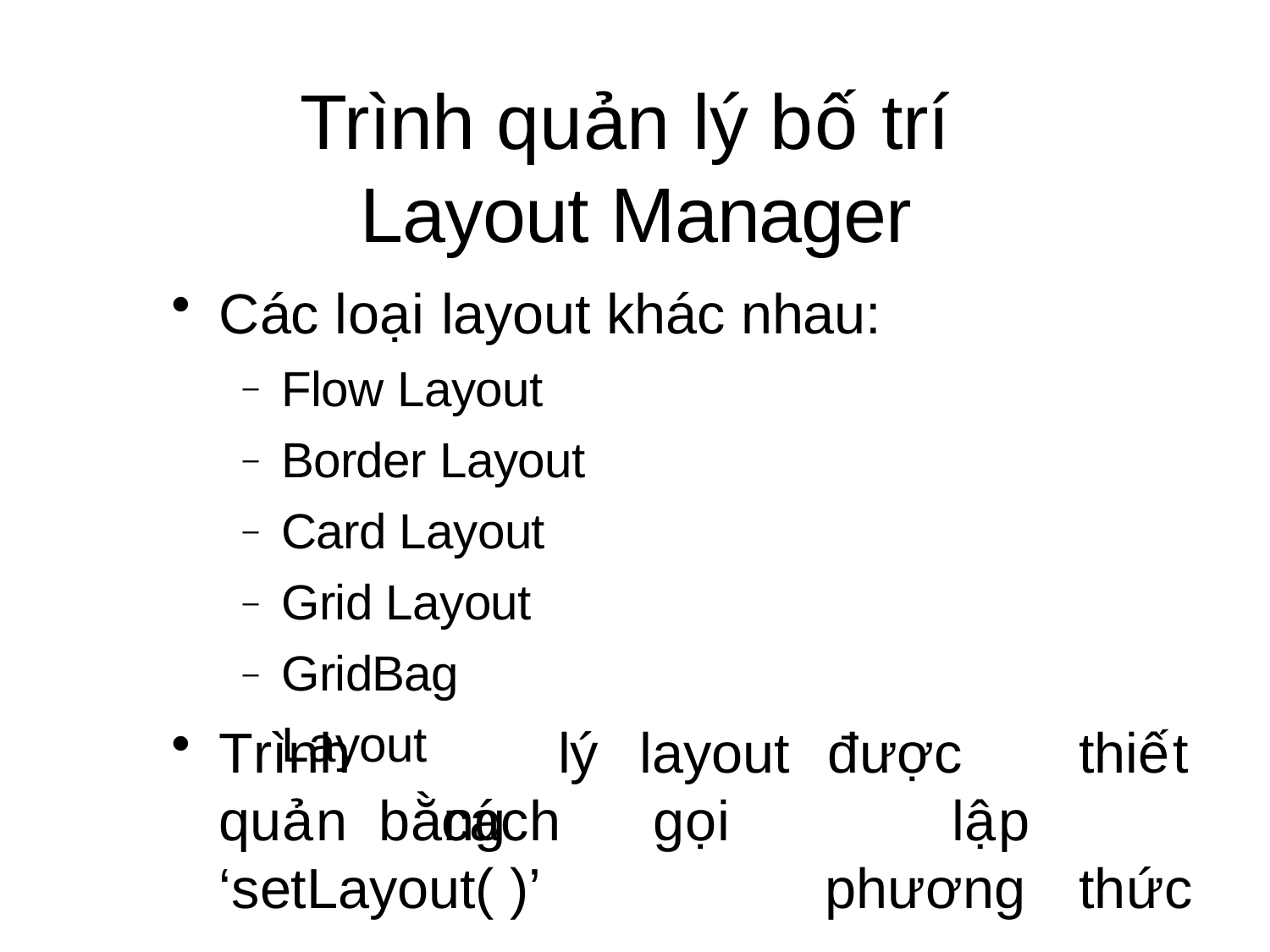

# Trình quản lý bố trí  Layout Manager
Các loại layout khác nhau:
Flow Layout  Border Layout  Card Layout  Grid Layout  GridBag Layout
–
–
–
–
–
Trình	quản  bằng
lý	layout
gọi
được	thiết		lập  phương	thức
cách
‘setLayout( )’